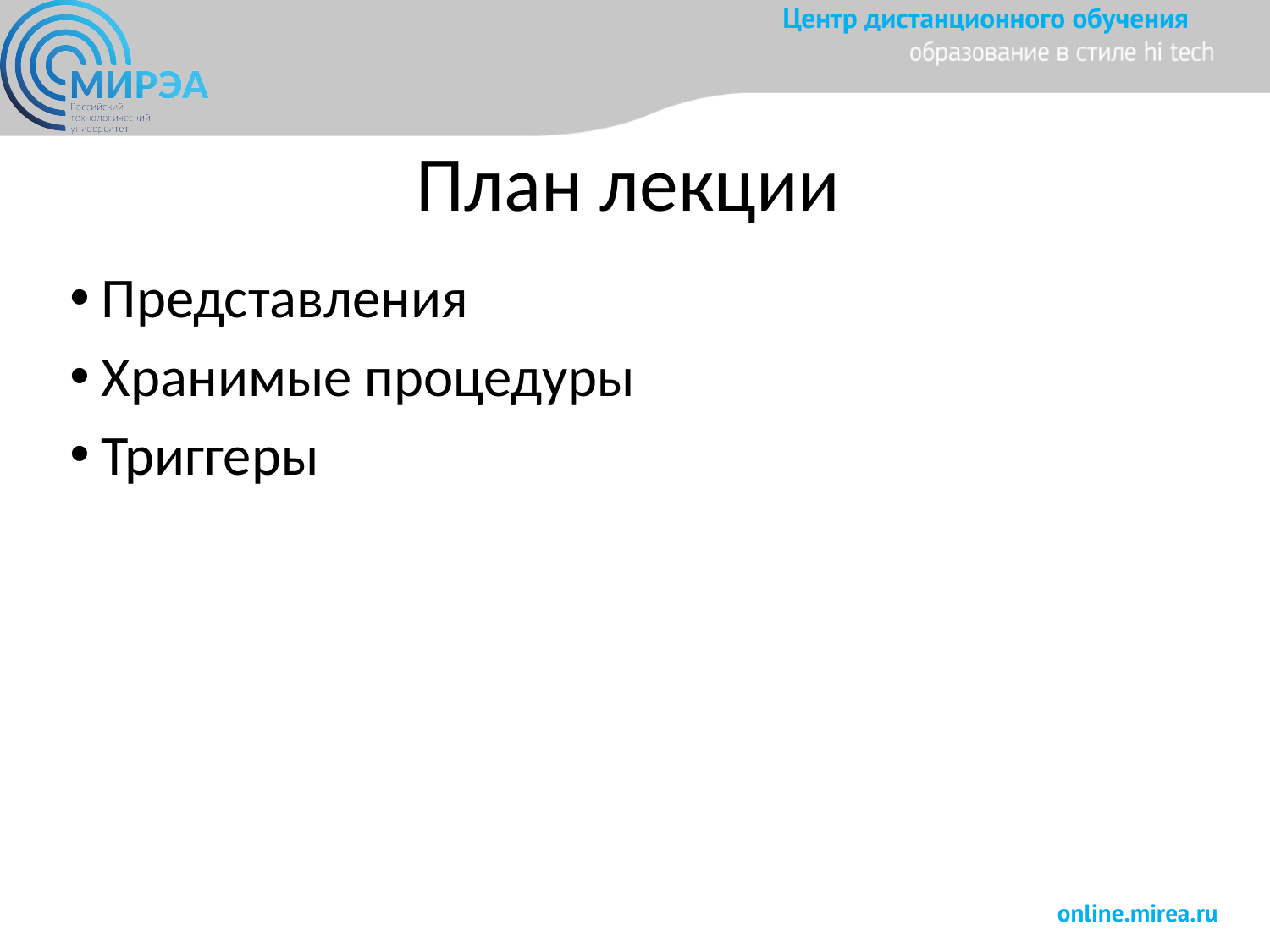

# План лекции
Представления
Хранимые процедуры
Триггеры